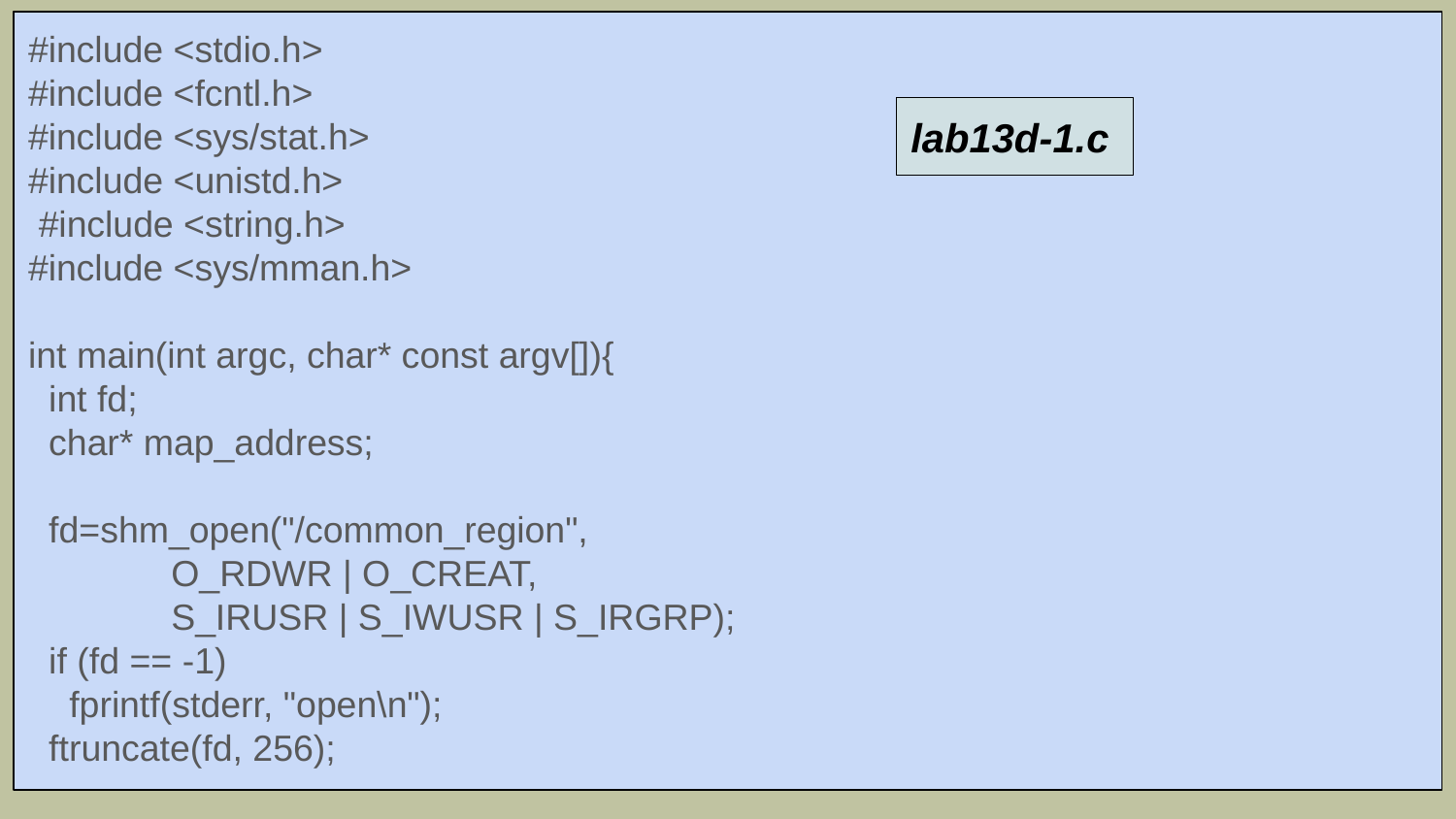

#include <stdio.h>
#include <fcntl.h>
#include <sys/stat.h>
#include <unistd.h>
 #include <string.h>
#include <sys/mman.h>

int main(int argc, char* const argv[]){
  int fd;
  char* map_address;

  fd=shm_open("/common_region",
              O_RDWR | O_CREAT,
              S_IRUSR | S_IWUSR | S_IRGRP);
  if (fd == -1)
    fprintf(stderr, "open\n");
  ftruncate(fd, 256);

lab13d-1.c